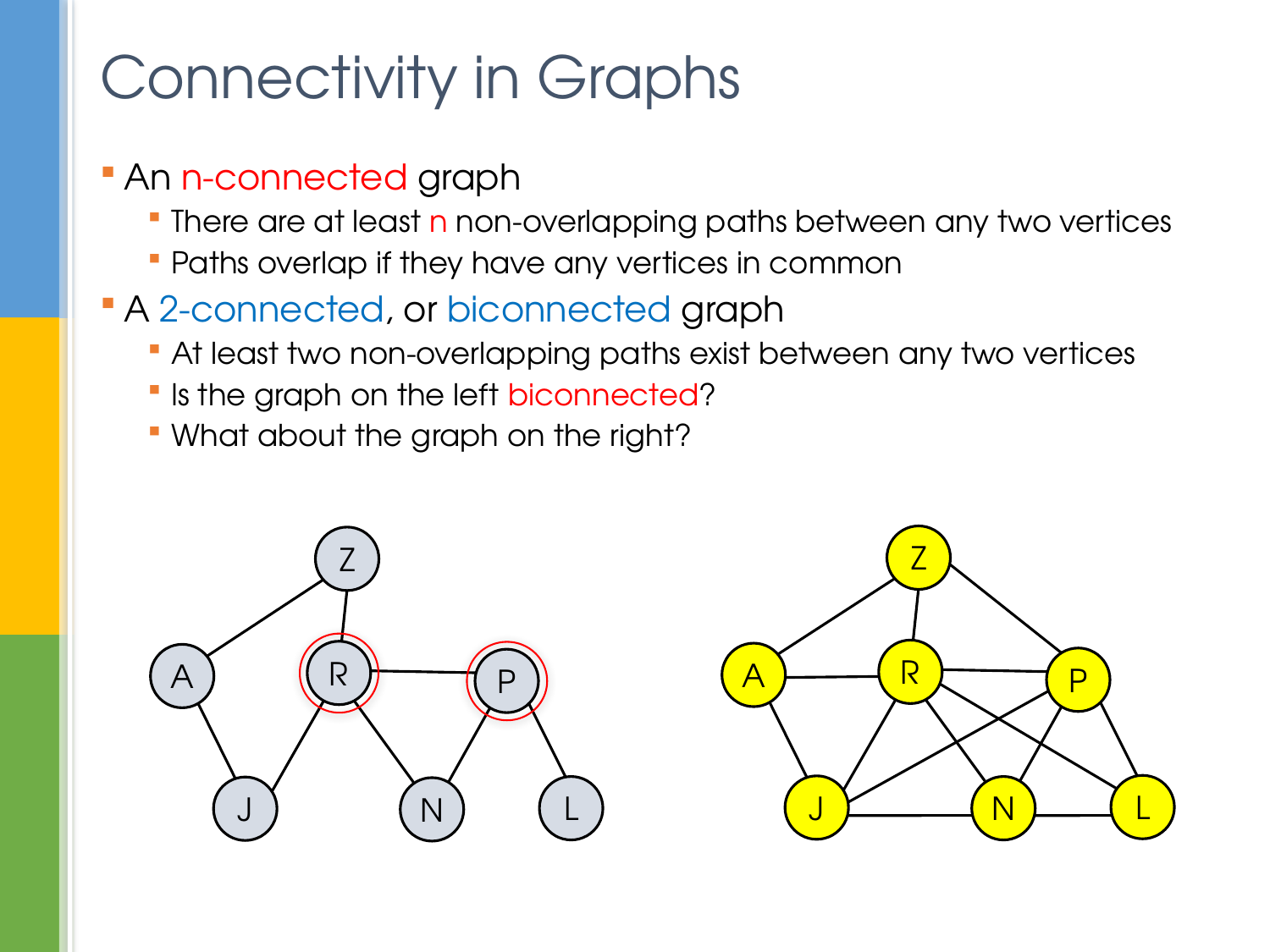

# Connectivity in Graphs
An n-connected graph
There are at least n non-overlapping paths between any two vertices
Paths overlap if they have any vertices in common
A 2-connected, or biconnected graph
At least two non-overlapping paths exist between any two vertices
Is the graph on the left biconnected?
What about the graph on the right?

Z
Z

R
R

A
A
P
P

L
J
L
N
J
N